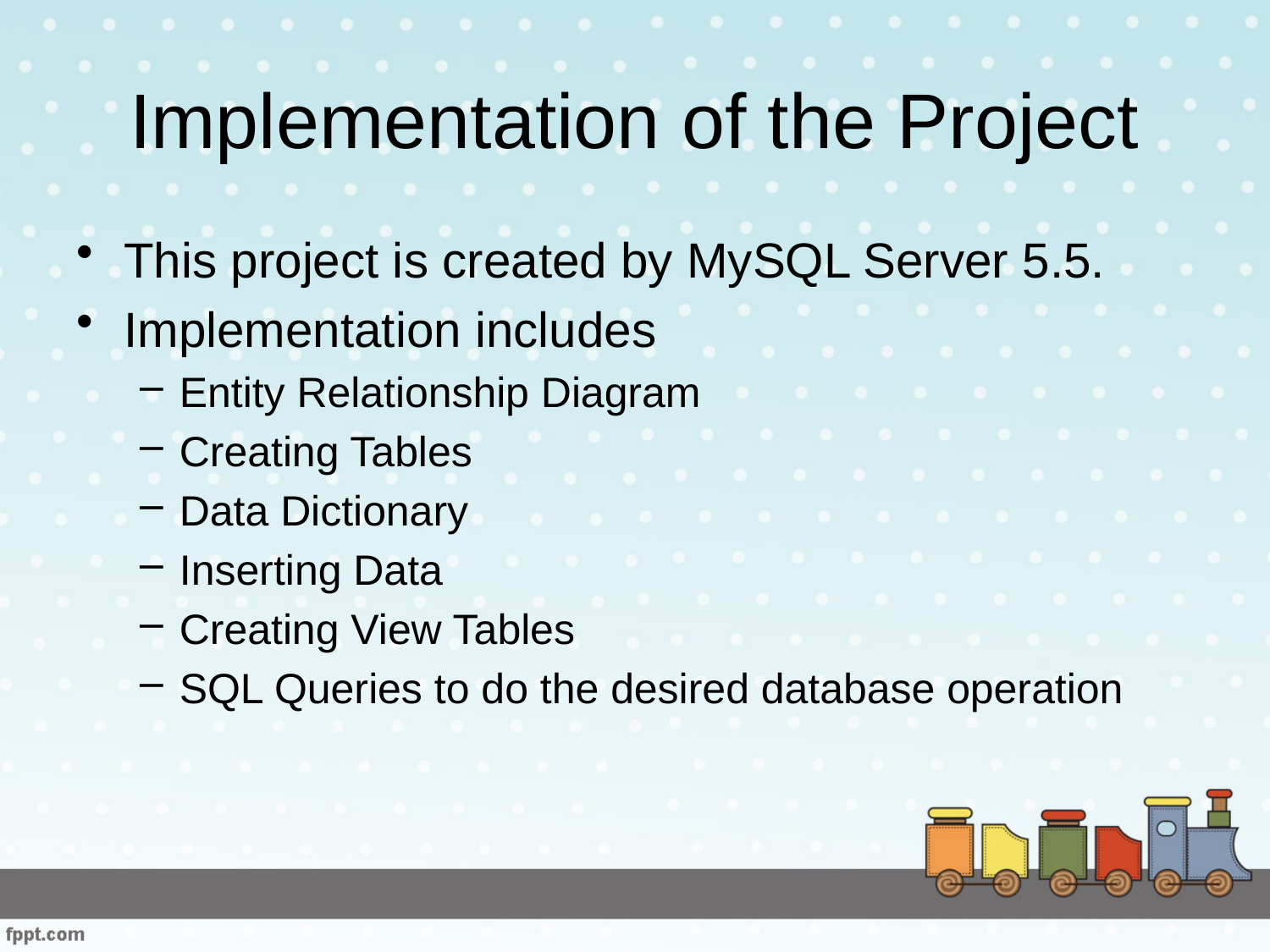

# Implementation of the Project
This project is created by MySQL Server 5.5.
Implementation includes
Entity Relationship Diagram
Creating Tables
Data Dictionary
Inserting Data
Creating View Tables
SQL Queries to do the desired database operation